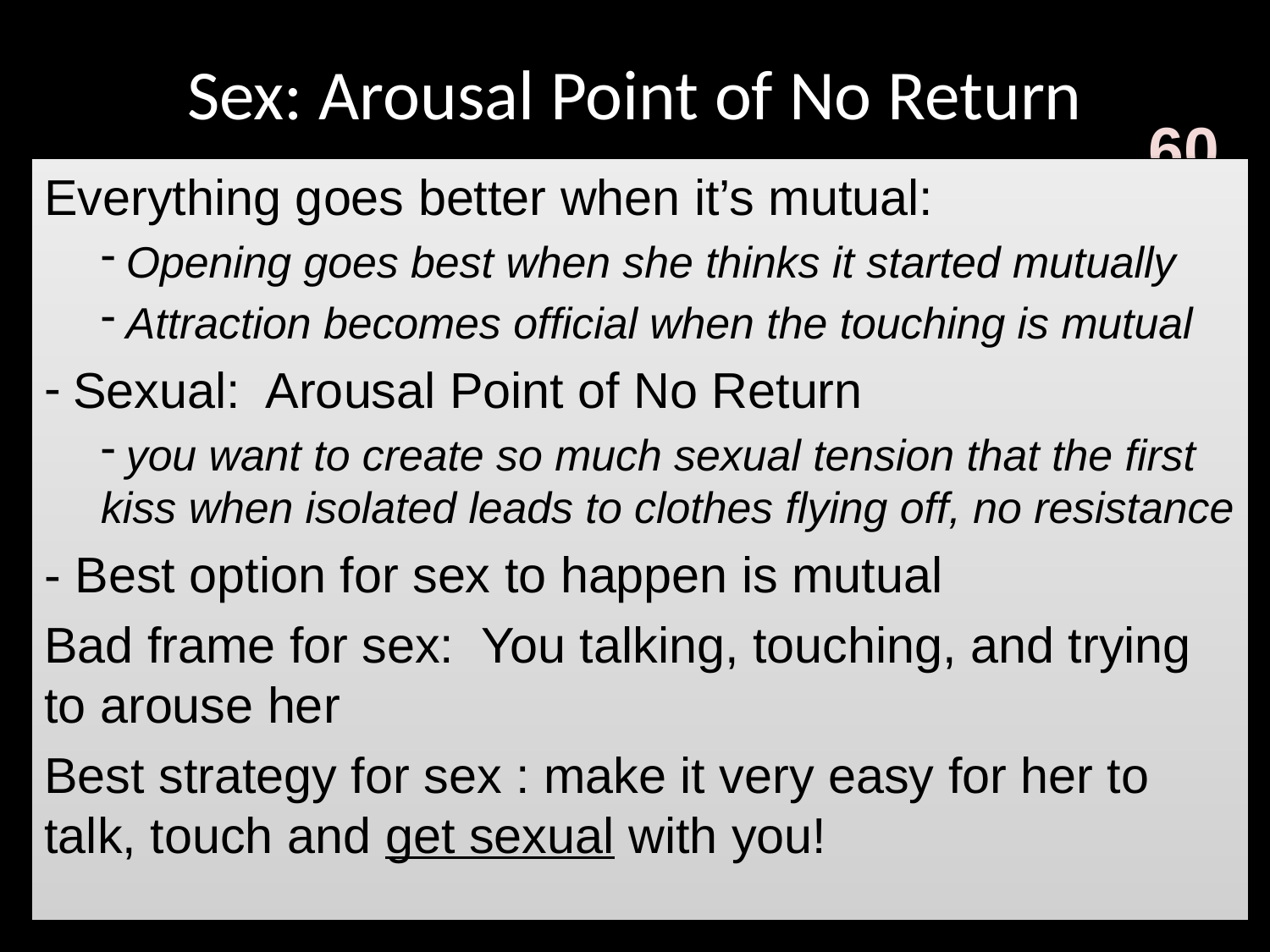

# Sex: Arousal Point of No Return
Everything goes better when it’s mutual:
 Opening goes best when she thinks it started mutually
 Attraction becomes official when the touching is mutual
 Sexual:  Arousal Point of No Return
 you want to create so much sexual tension that the first kiss when isolated leads to clothes flying off, no resistance
- Best option for sex to happen is mutual
Bad frame for sex:  You talking, touching, and trying to arouse her
Best strategy for sex : make it very easy for her to talk, touch and get sexual with you!